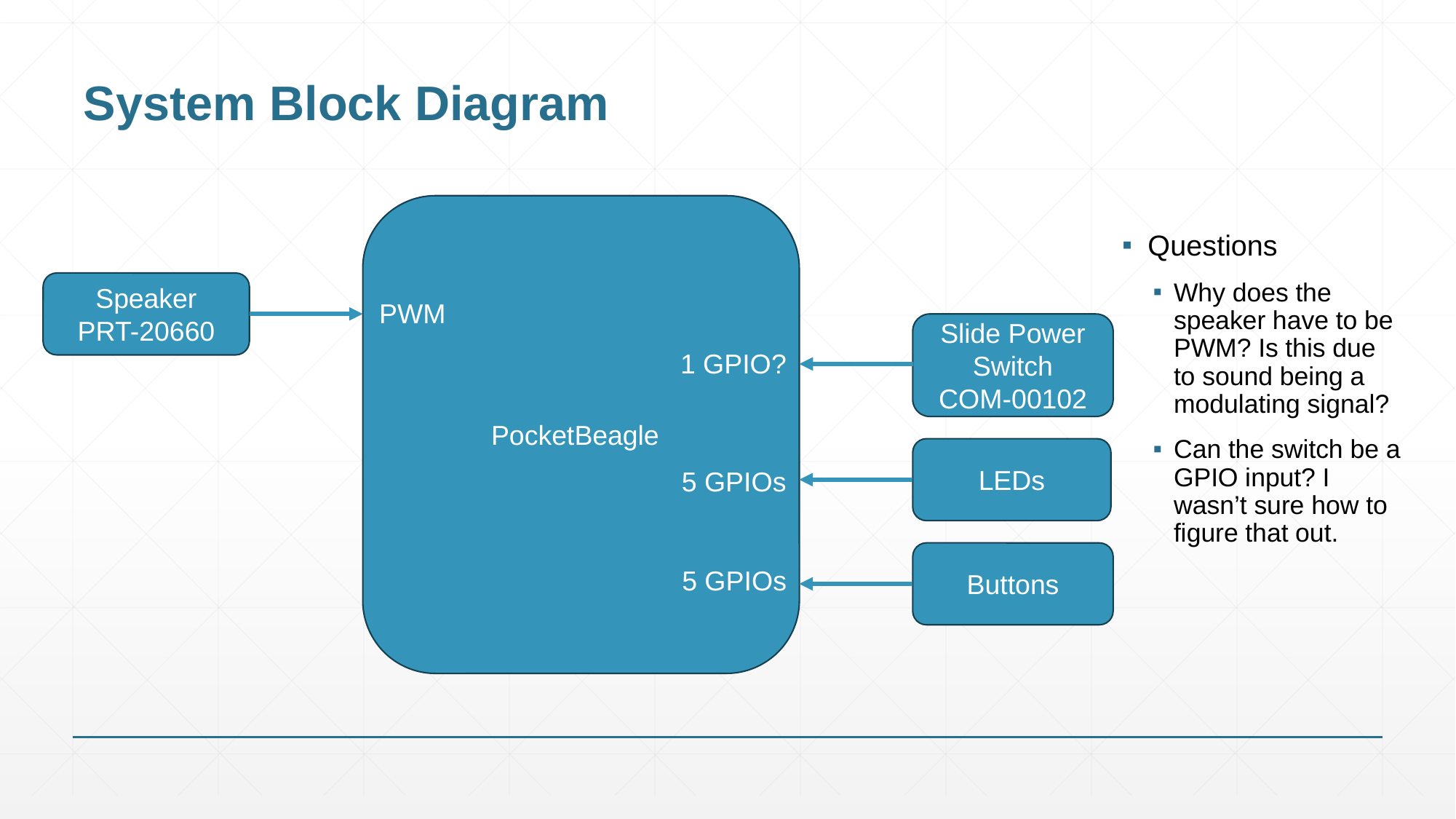

# System Block Diagram

Questions
Why does the speaker have to be PWM? Is this due to sound being a modulating signal?
Can the switch be a GPIO input? I wasn’t sure how to figure that out.
Speaker
PRT-20660
PWM
Slide Power Switch
COM-00102
1 GPIO?
PocketBeagle
LEDs
5 GPIOs
Buttons
5 GPIOs